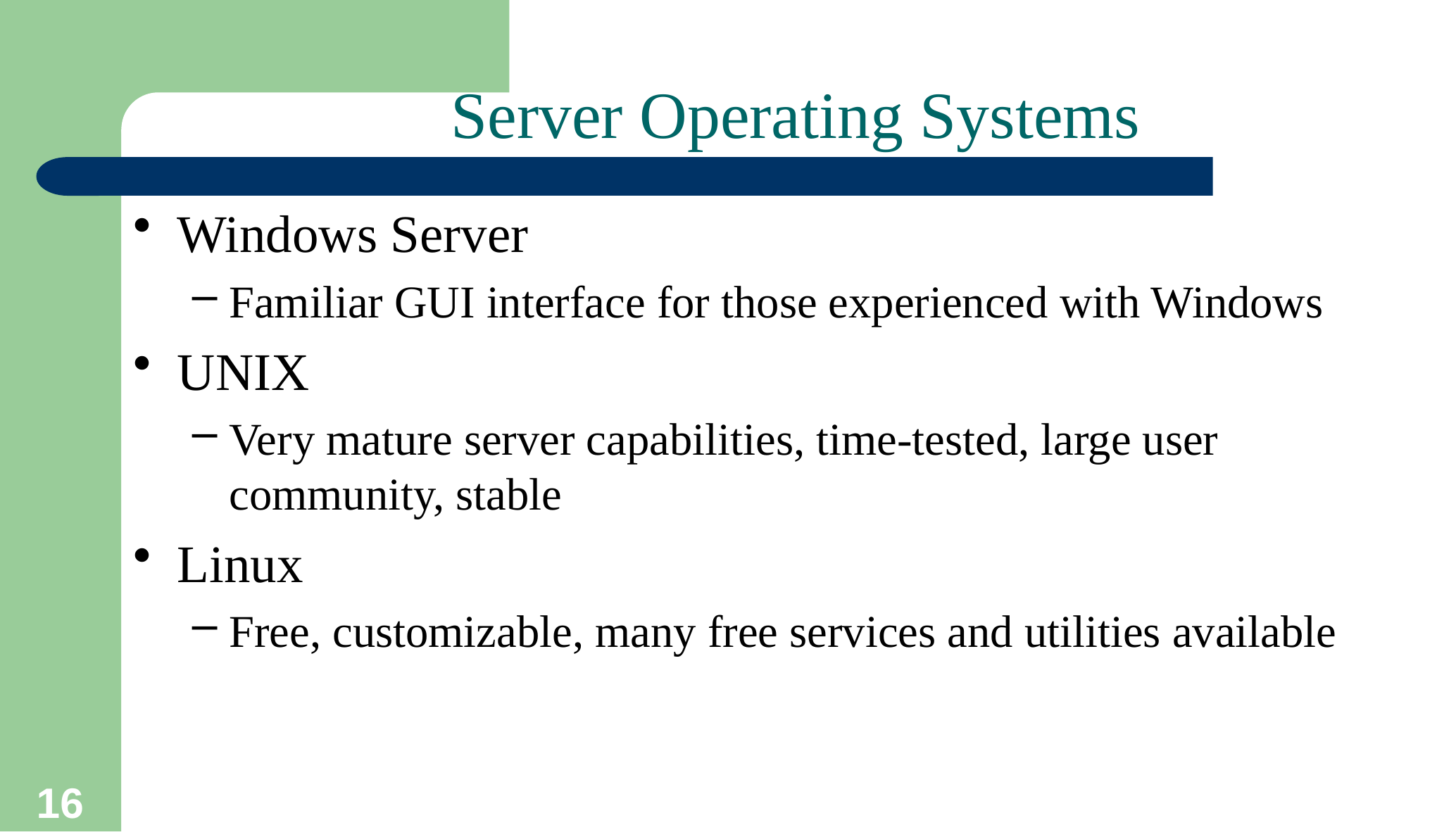

# Server Operating Systems
Windows Server
Familiar GUI interface for those experienced with Windows
UNIX
Very mature server capabilities, time-tested, large user community, stable
Linux
Free, customizable, many free services and utilities available